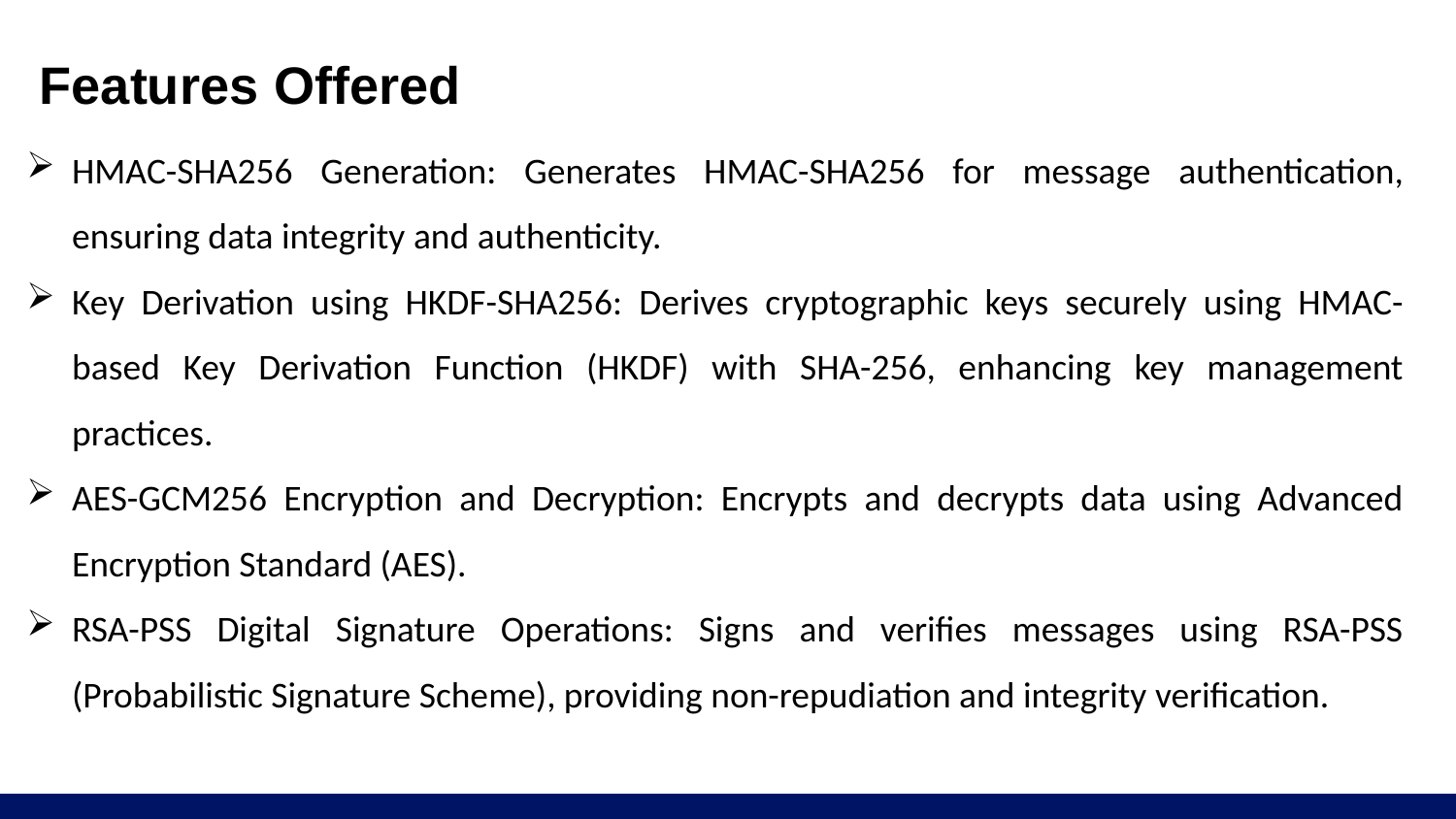

# Features Offered
HMAC-SHA256 Generation: Generates HMAC-SHA256 for message authentication, ensuring data integrity and authenticity.
Key Derivation using HKDF-SHA256: Derives cryptographic keys securely using HMAC-based Key Derivation Function (HKDF) with SHA-256, enhancing key management practices.
AES-GCM256 Encryption and Decryption: Encrypts and decrypts data using Advanced Encryption Standard (AES).
RSA-PSS Digital Signature Operations: Signs and verifies messages using RSA-PSS (Probabilistic Signature Scheme), providing non-repudiation and integrity verification.